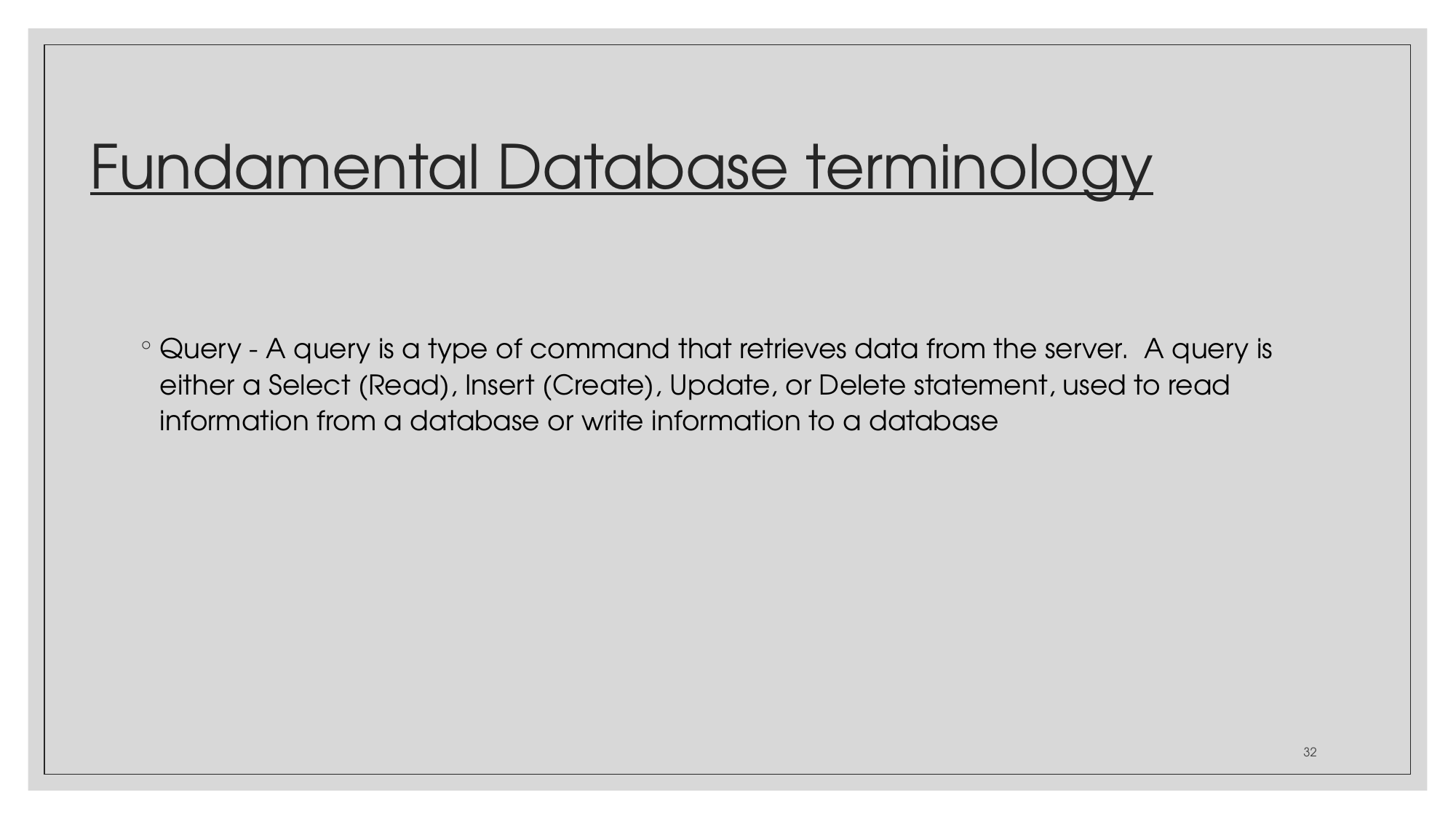

# Fundamental Database terminology
Query - A query is a type of command that retrieves data from the server.  A query is either a Select (Read), Insert (Create), Update, or Delete statement, used to read information from a database or write information to a database
32